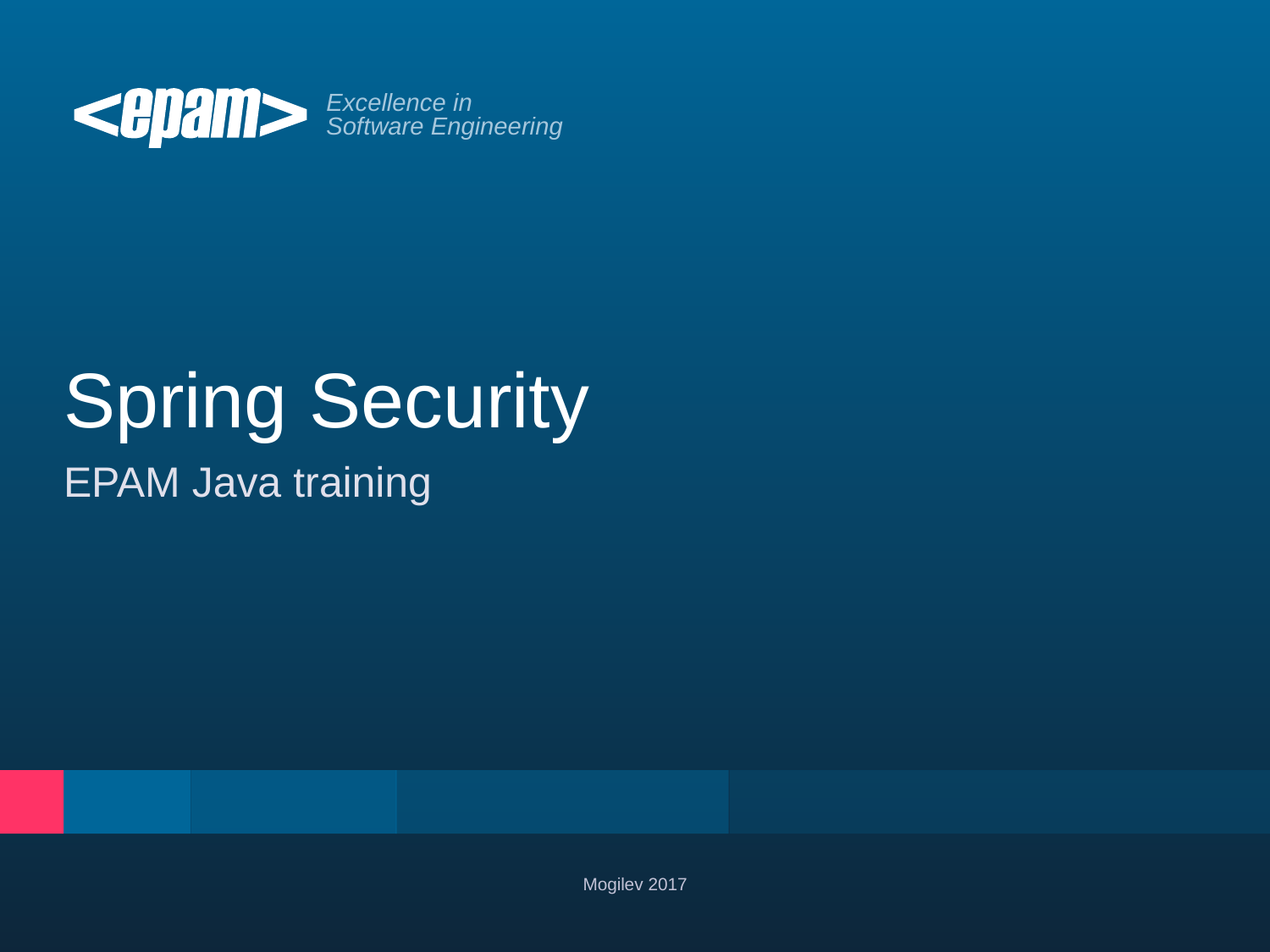

# Spring Security
EPAM Java training
Mogilev 2017